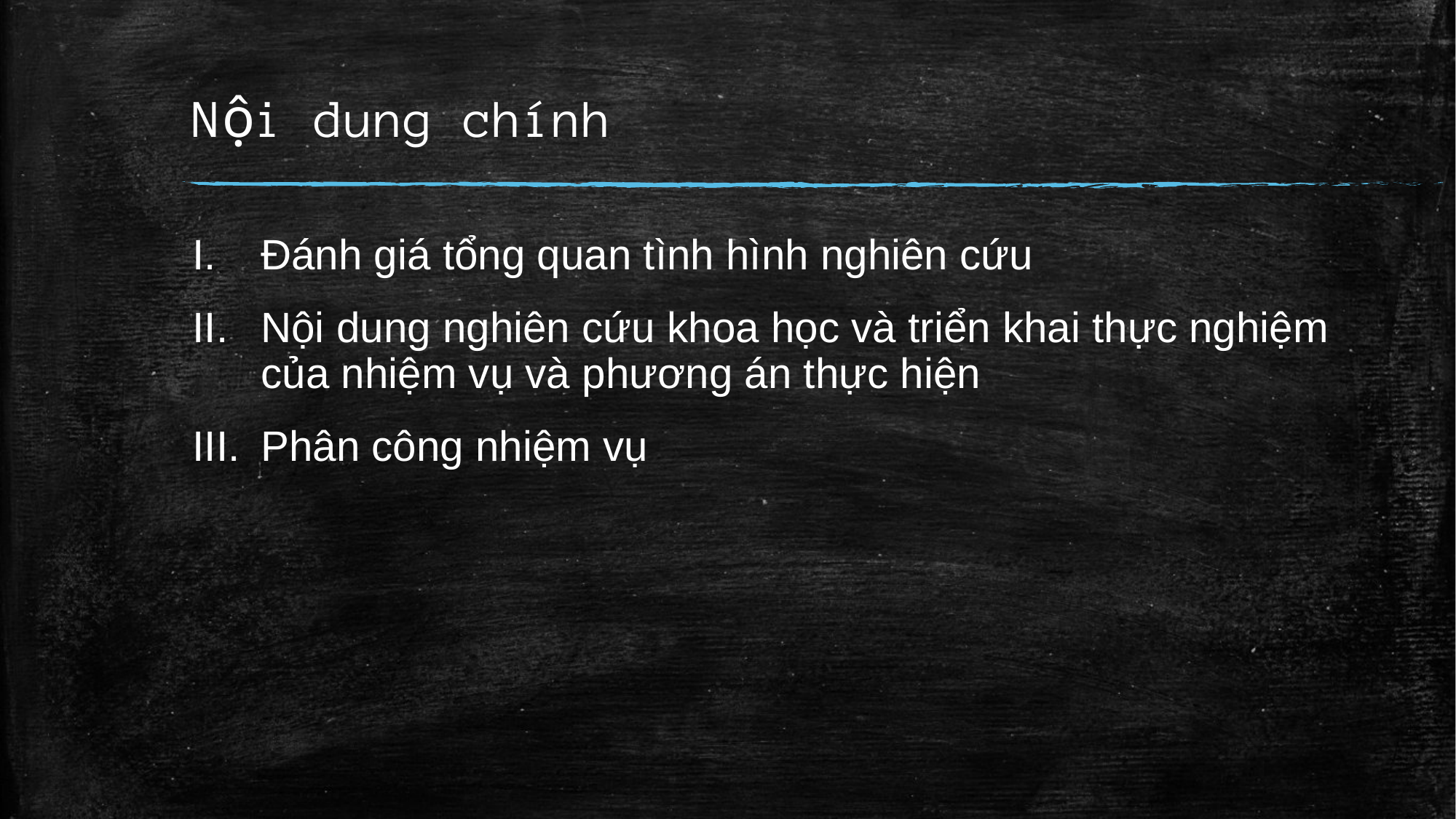

# Nội dung chính
Đánh giá tổng quan tình hình nghiên cứu
Nội dung nghiên cứu khoa học và triển khai thực nghiệm của nhiệm vụ và phương án thực hiện
Phân công nhiệm vụ